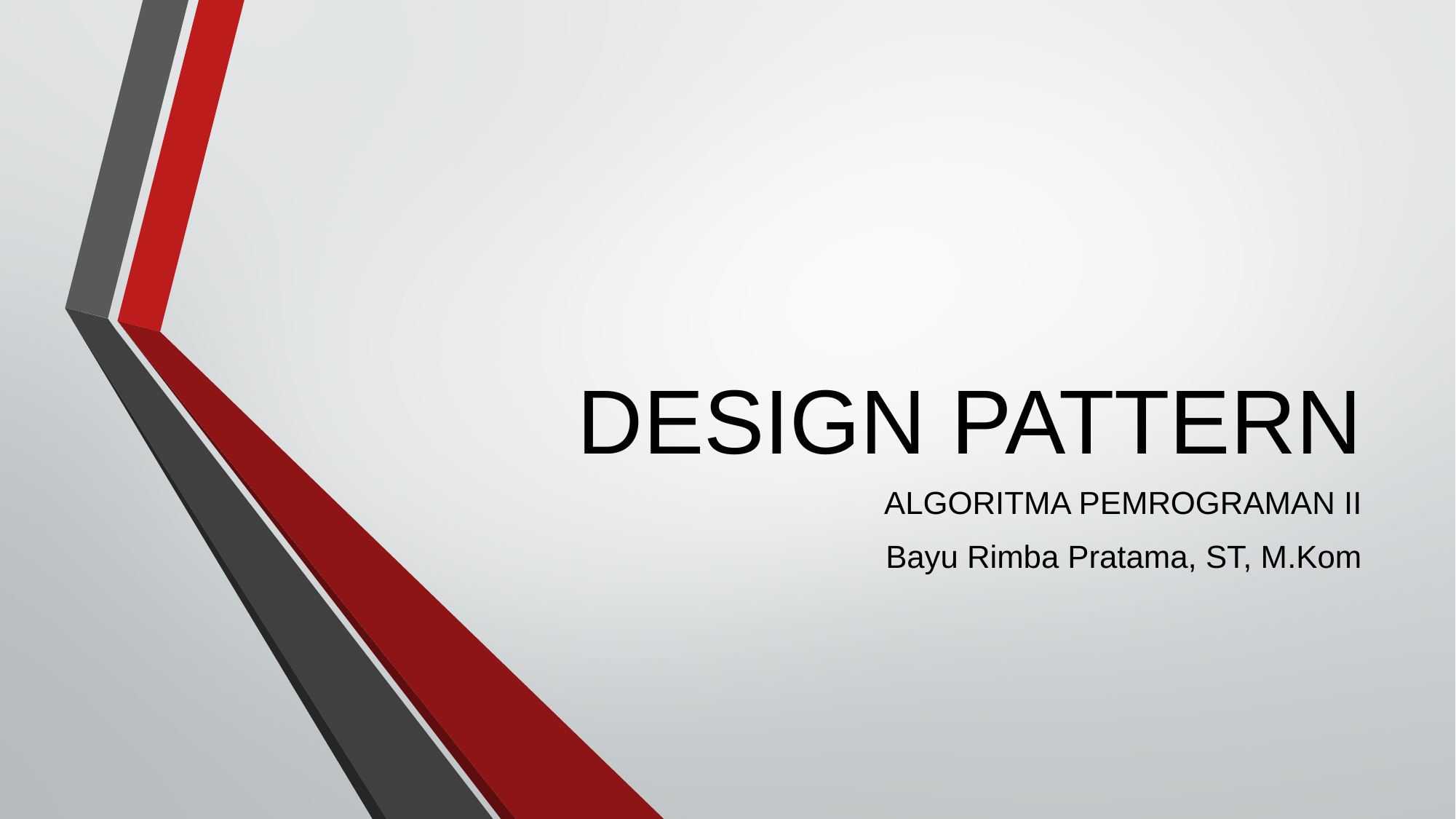

# DESIGN PATTERN
ALGORITMA PEMROGRAMAN II
Bayu Rimba Pratama, ST, M.Kom